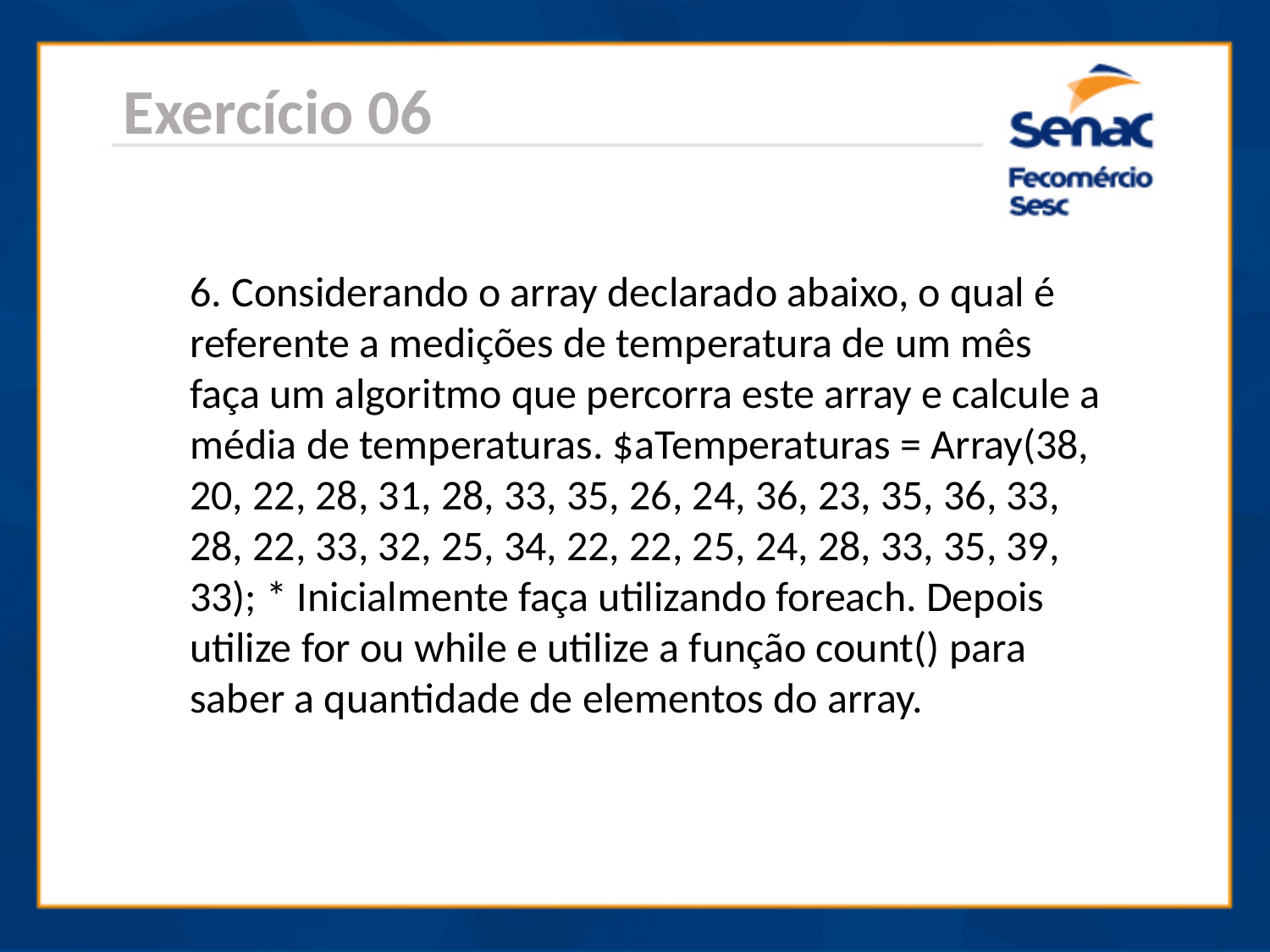

Exercício 06
6. Considerando o array declarado abaixo, o qual é referente a medições de temperatura de um mês faça um algoritmo que percorra este array e calcule a média de temperaturas. $aTemperaturas = Array(38, 20, 22, 28, 31, 28, 33, 35, 26, 24, 36, 23, 35, 36, 33, 28, 22, 33, 32, 25, 34, 22, 22, 25, 24, 28, 33, 35, 39, 33); * Inicialmente faça utilizando foreach. Depois utilize for ou while e utilize a função count() para saber a quantidade de elementos do array.